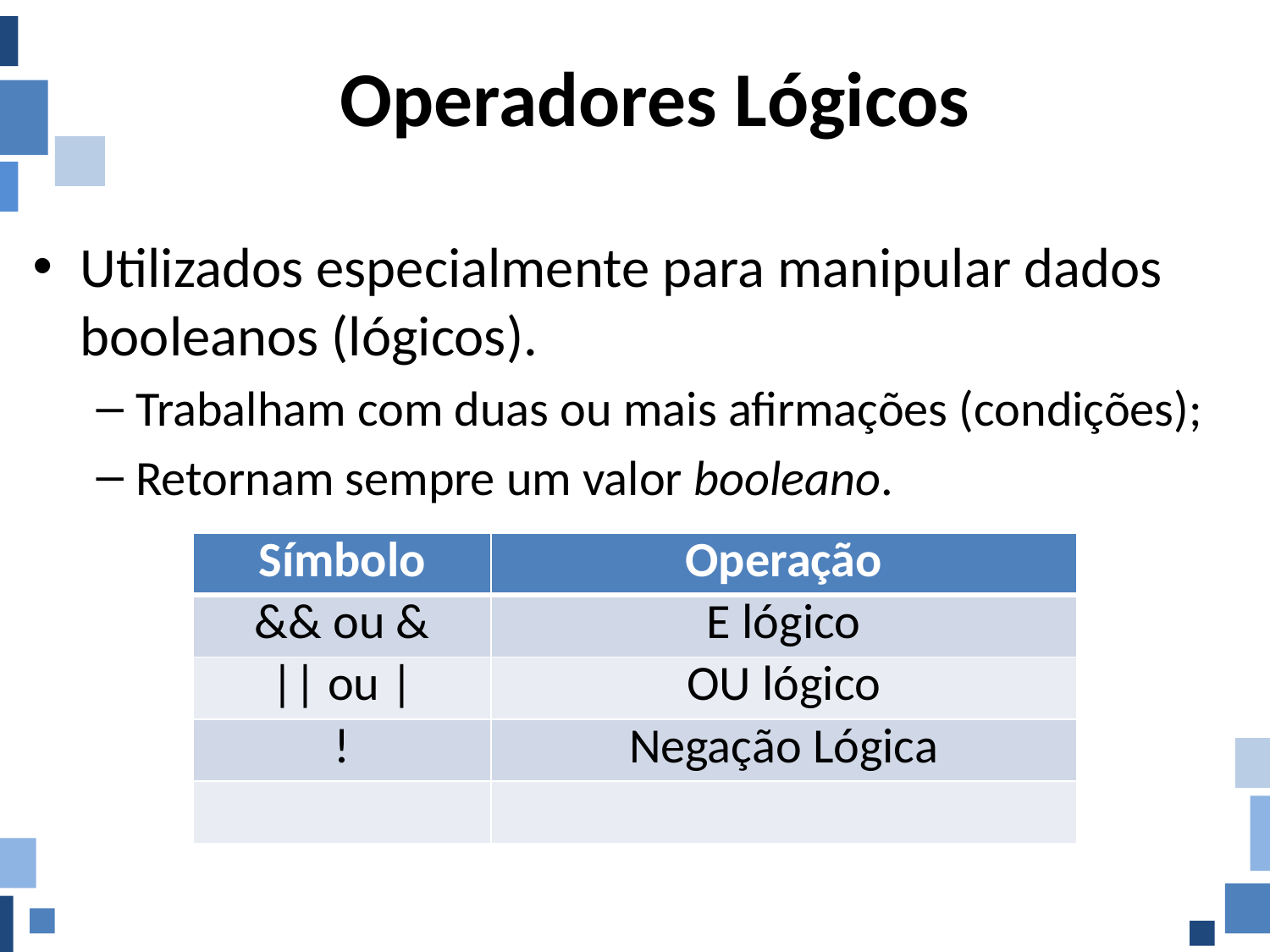

# Operadores Lógicos
Utilizados especialmente para manipular dados booleanos (lógicos).
Trabalham com duas ou mais afirmações (condições);
Retornam sempre um valor booleano.
| Símbolo | Operação |
| --- | --- |
| && ou & | E lógico |
| || ou | | OU lógico |
| ! | Negação Lógica |
|  |  |